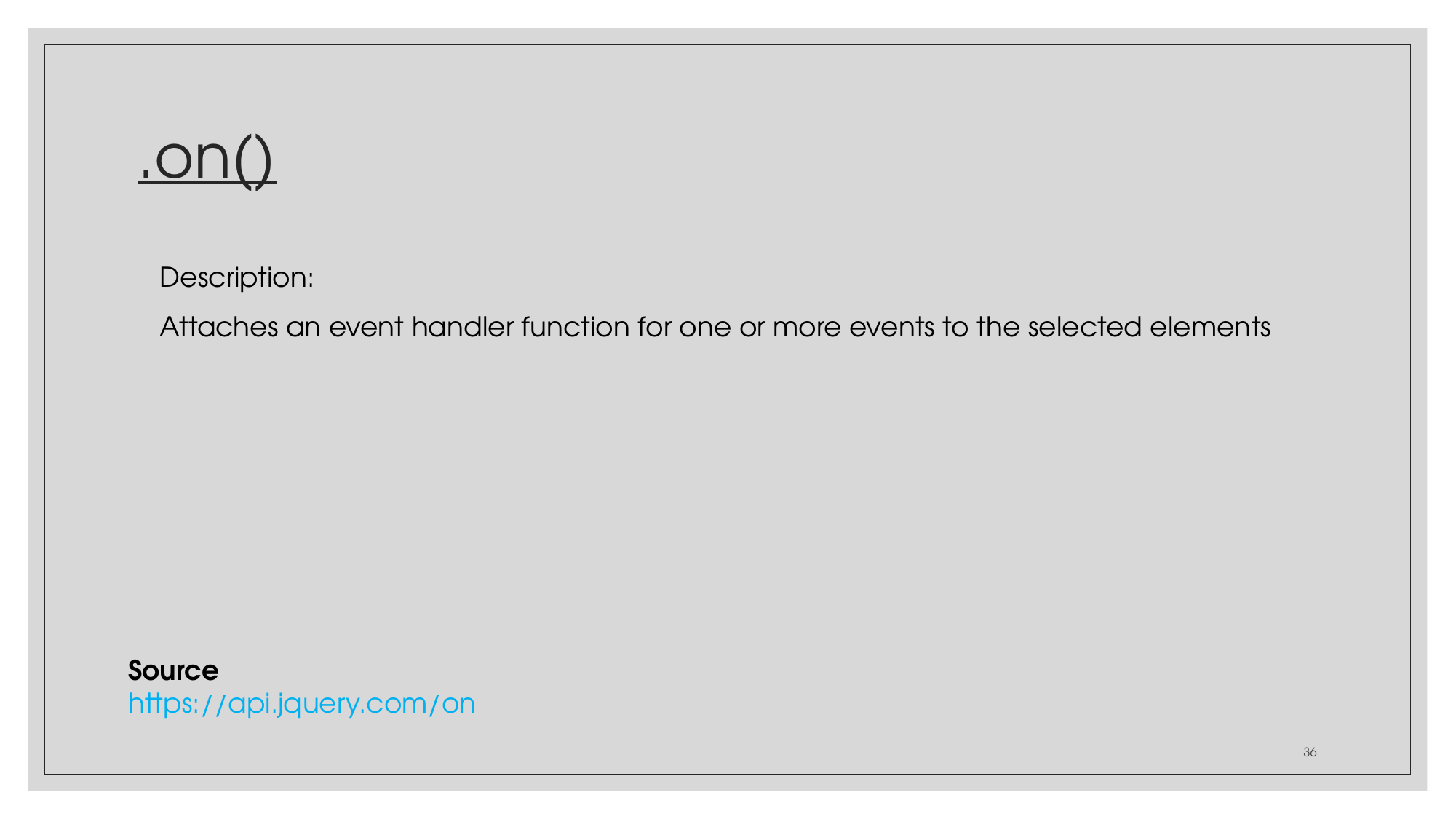

# .on()
Description:
Attaches an event handler function for one or more events to the selected elements
Source
https://api.jquery.com/on
36